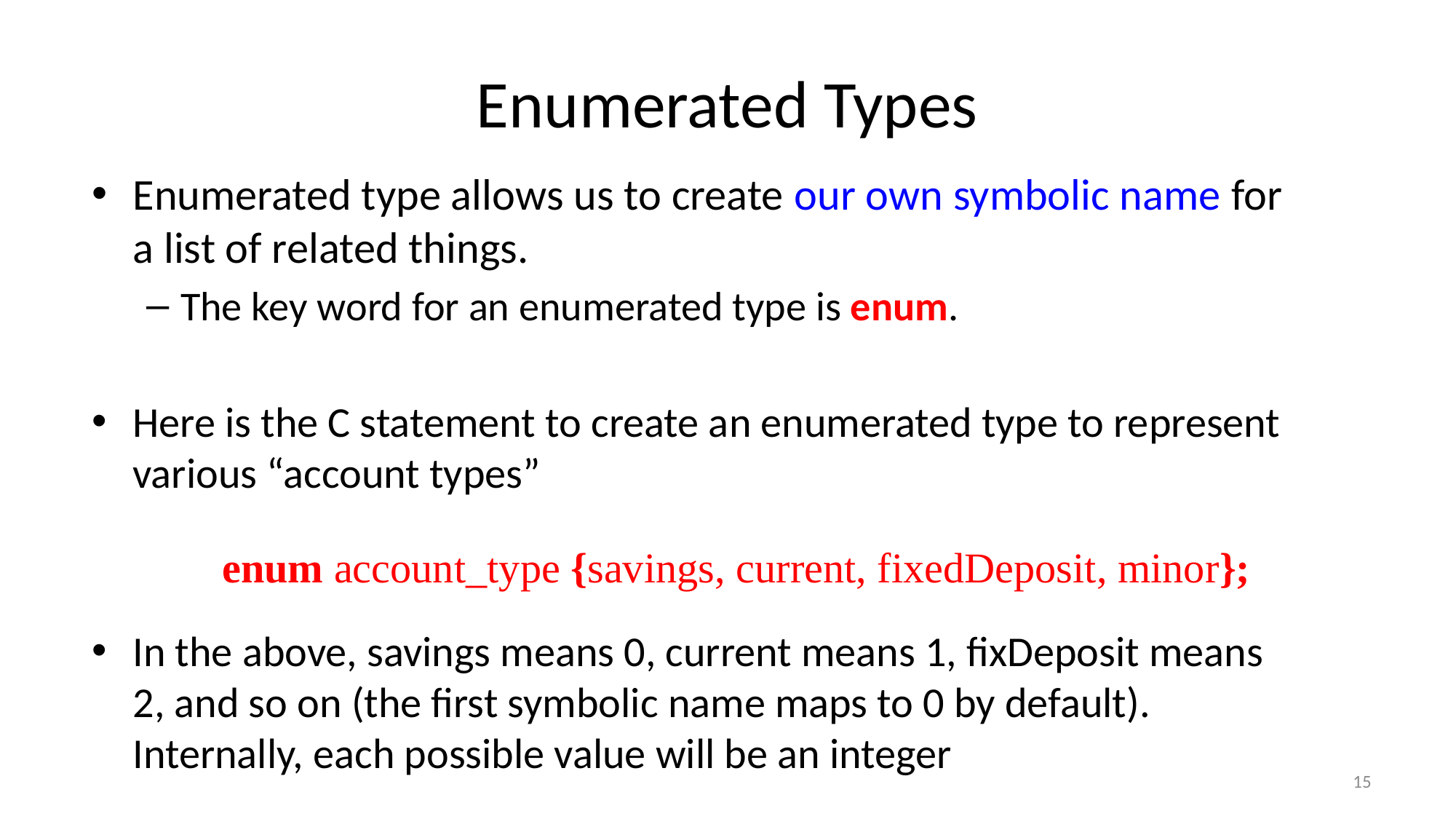

# Enumerated Types
Enumerated type allows us to create our own symbolic name for a list of related things.
The key word for an enumerated type is enum.

Here is the C statement to create an enumerated type to represent various “account types”

In the above, savings means 0, current means 1, fixDeposit means 2, and so on (the first symbolic name maps to 0 by default). Internally, each possible value will be an integer
enum account_type {savings, current, fixedDeposit, minor};
15